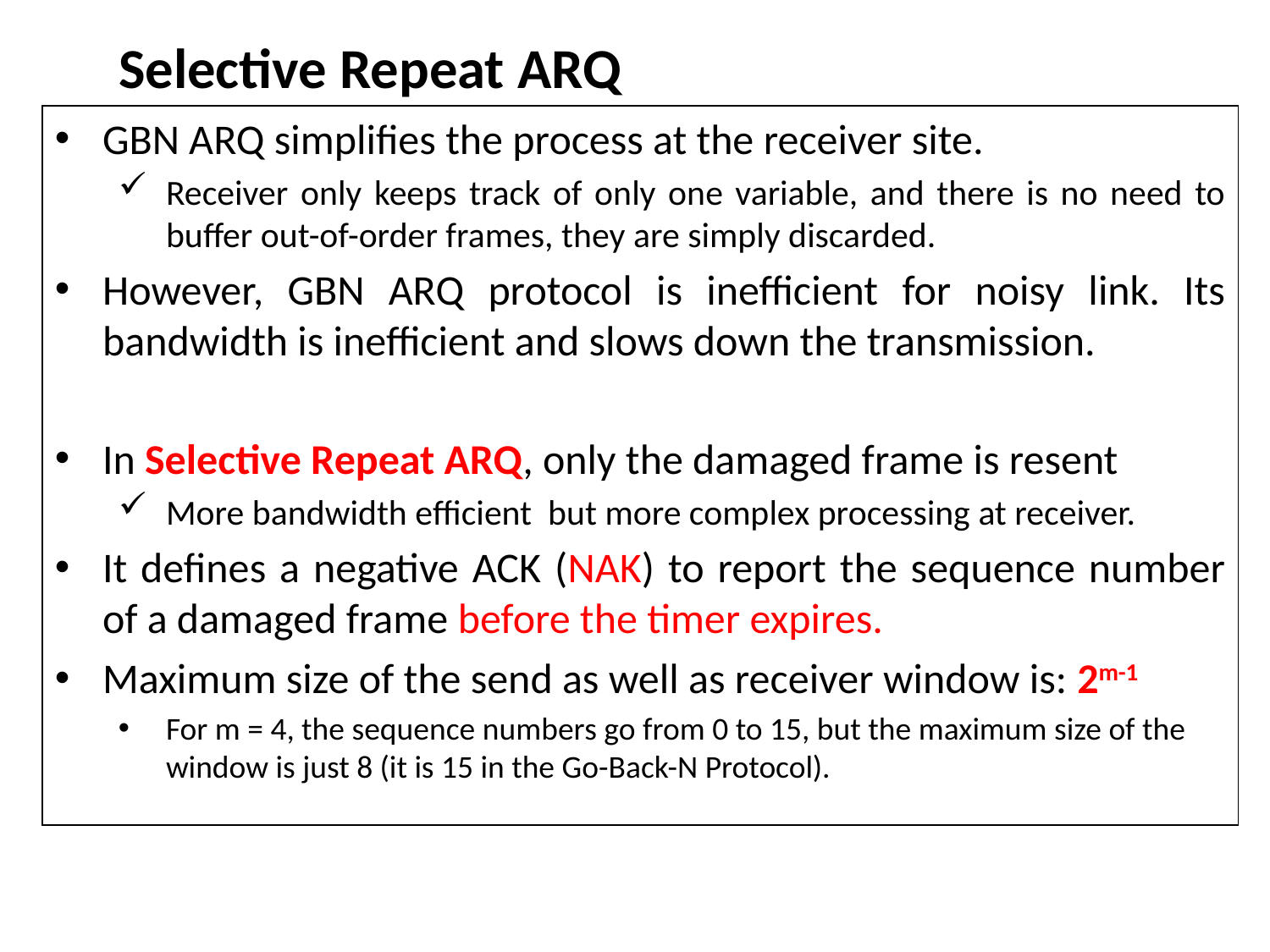

# Selective Repeat ARQ

Maximum size of the send as well as receiver window is: 2m-1
For m = 4, the sequence numbers go from 0 to 15, but the maximum size of the window is just 8 (it is 15 in the Go-Back-N Protocol).
GBN ARQ simplifies the process at the receiver site.
Receiver only keeps track of only one variable, and there is no need to buffer out-of-order frames, they are simply discarded.
However, GBN ARQ protocol is inefficient for noisy link. Its bandwidth is inefficient and slows down the transmission.

In Selective Repeat ARQ, only the damaged frame is resent
More bandwidth efficient  but more complex processing at receiver.
It defines a negative ACK (NAK) to report the sequence number of a damaged frame before the timer expires.